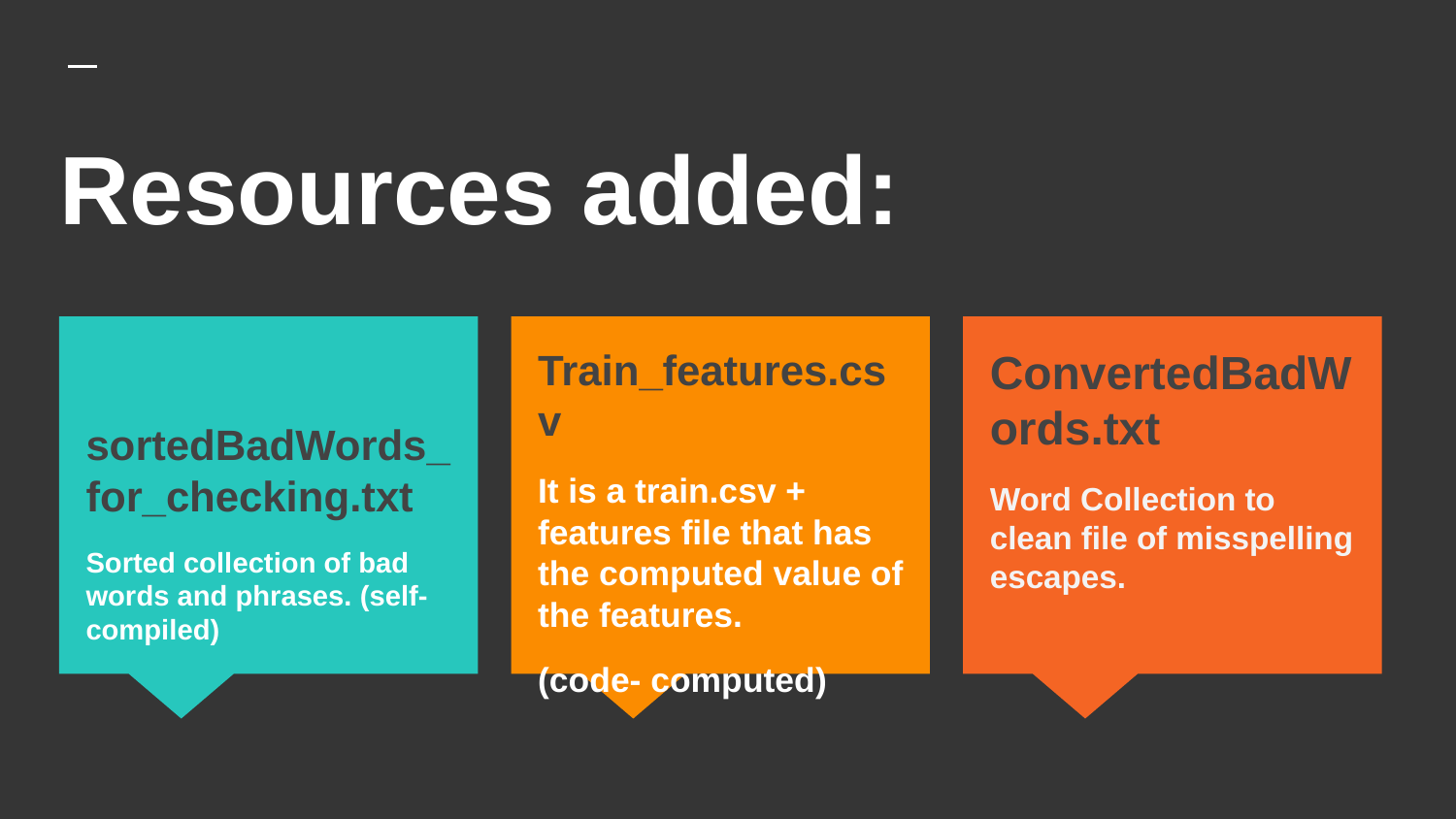

# Resources added:

sortedBadWords_for_checking.txt
Sorted collection of bad words and phrases. (self-compiled)
Train_features.csv
It is a train.csv + features file that has the computed value of the features.
(code- computed)

ConvertedBadWords.txt
Word Collection to clean file of misspelling escapes.